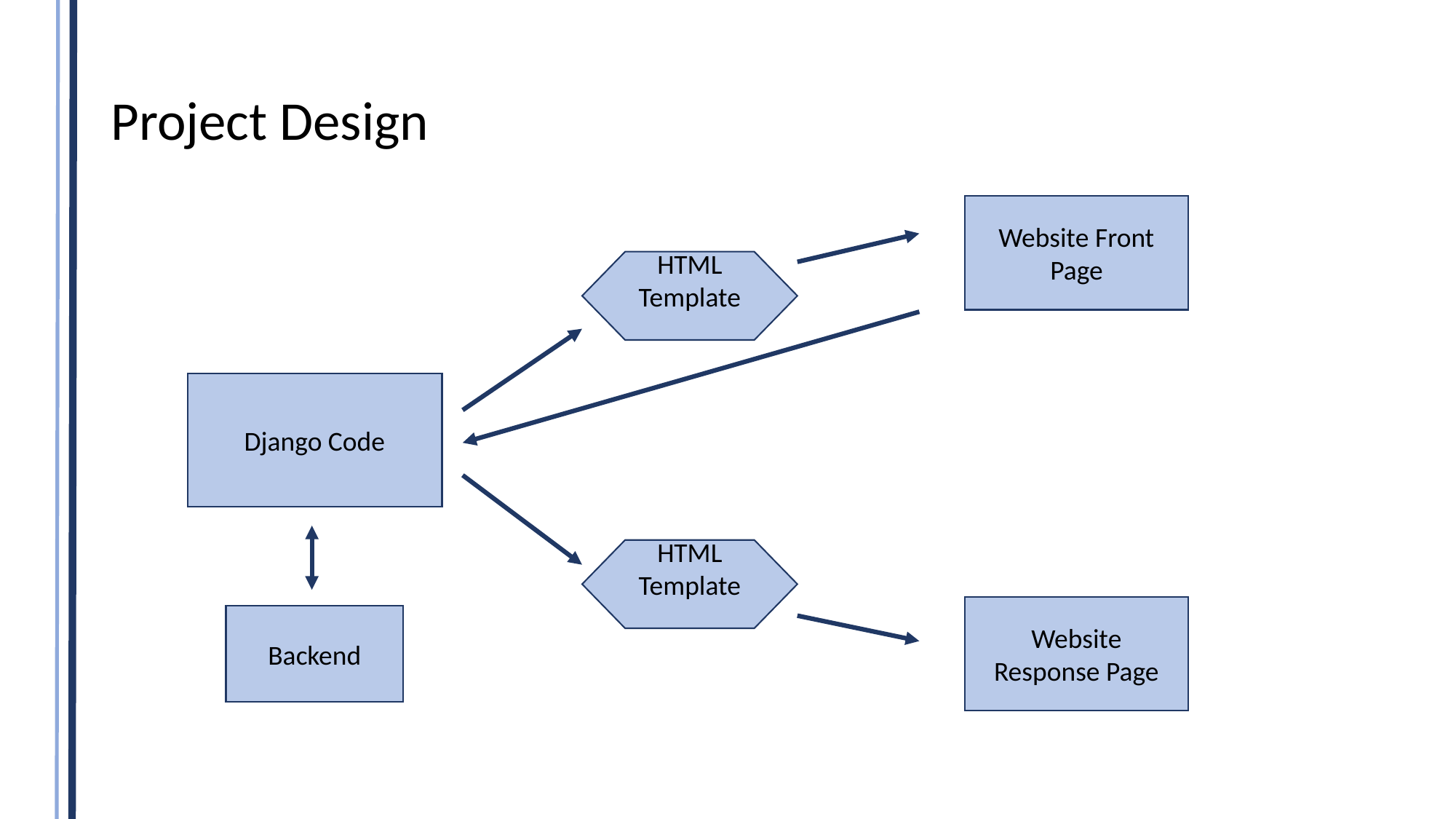

# Project Design
Website Front Page
HTML Template
Django Code
HTML Template
Website Response Page
Backend